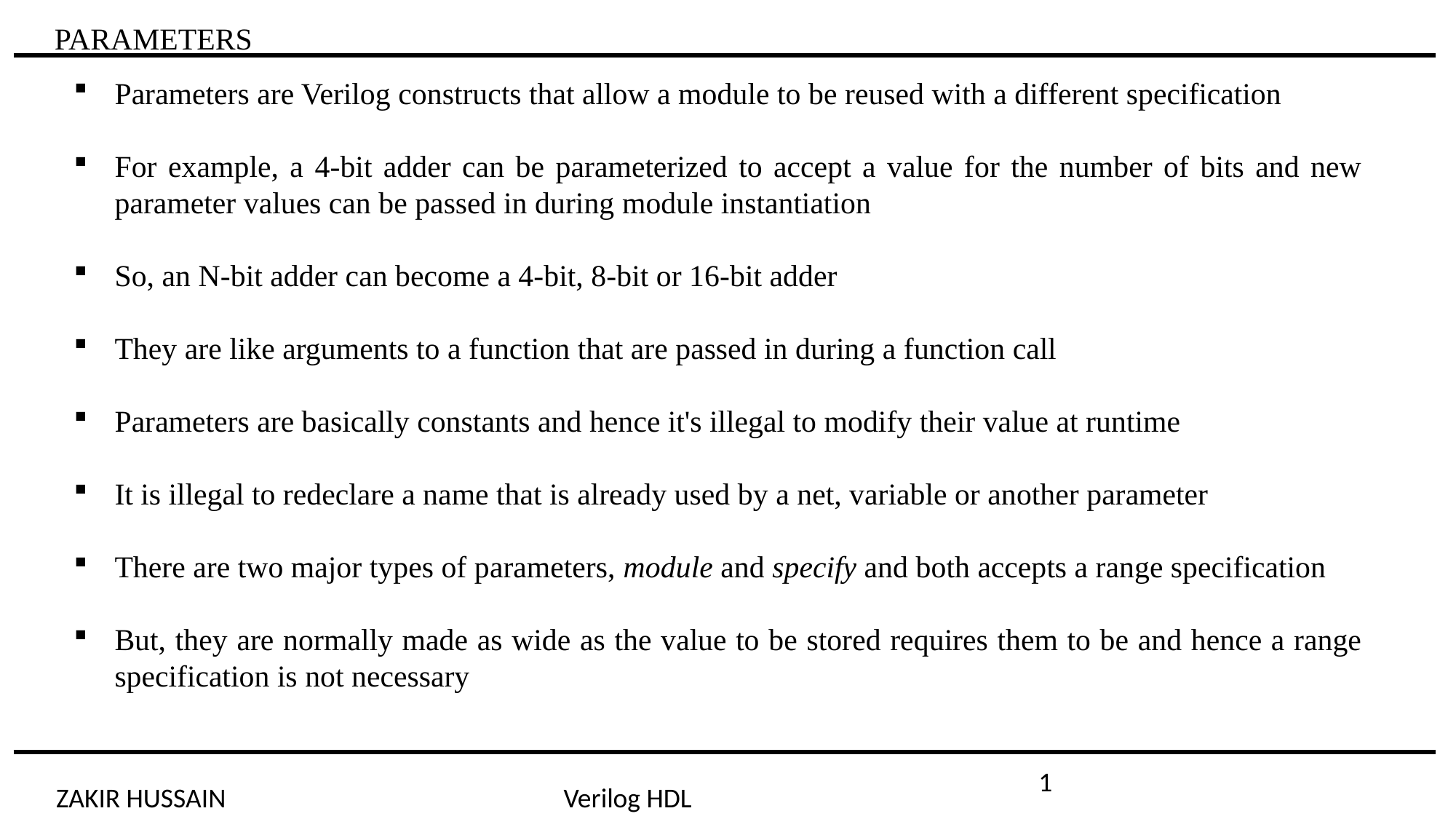

PARAMETERS
Parameters are Verilog constructs that allow a module to be reused with a different specification

For example, a 4-bit adder can be parameterized to accept a value for the number of bits and new parameter values can be passed in during module instantiation

So, an N-bit adder can become a 4-bit, 8-bit or 16-bit adder

They are like arguments to a function that are passed in during a function call

Parameters are basically constants and hence it's illegal to modify their value at runtime

It is illegal to redeclare a name that is already used by a net, variable or another parameter

There are two major types of parameters, module and specify and both accepts a range specification

But, they are normally made as wide as the value to be stored requires them to be and hence a range specification is not necessary
1